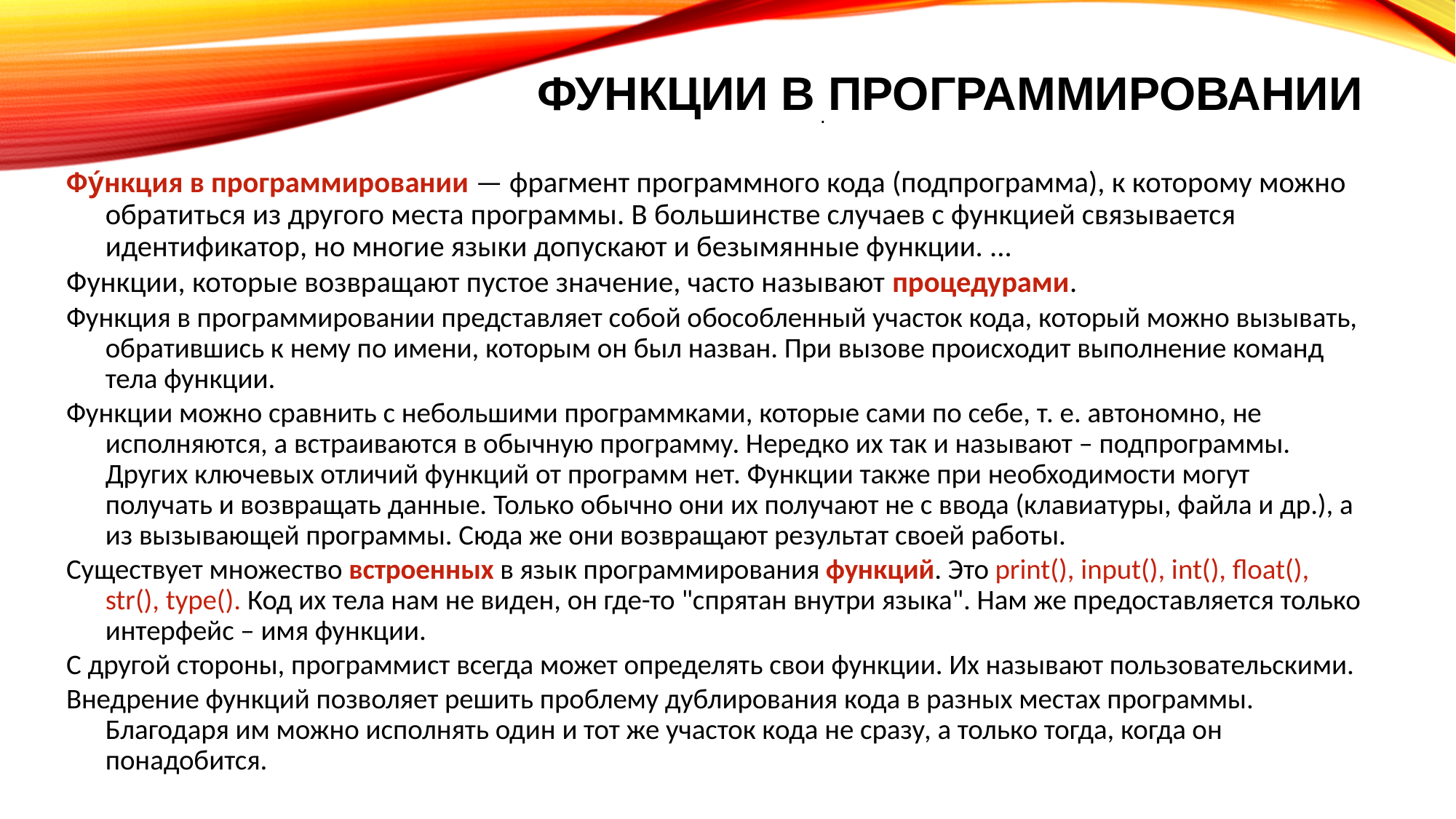

# Функции в программировании
.
Фу́нкция в программировании — фрагмент программного кода (подпрограмма), к которому можно обратиться из другого места программы. В большинстве случаев с функцией связывается идентификатор, но многие языки допускают и безымянные функции. ...
Функции, которые возвращают пустое значение, часто называют процедурами.
Функция в программировании представляет собой обособленный участок кода, который можно вызывать, обратившись к нему по имени, которым он был назван. При вызове происходит выполнение команд тела функции.
Функции можно сравнить с небольшими программками, которые сами по себе, т. е. автономно, не исполняются, а встраиваются в обычную программу. Нередко их так и называют – подпрограммы. Других ключевых отличий функций от программ нет. Функции также при необходимости могут получать и возвращать данные. Только обычно они их получают не с ввода (клавиатуры, файла и др.), а из вызывающей программы. Сюда же они возвращают результат своей работы.
Существует множество встроенных в язык программирования функций. Это print(), input(), int(), float(), str(), type(). Код их тела нам не виден, он где-то "спрятан внутри языка". Нам же предоставляется только интерфейс – имя функции.
С другой стороны, программист всегда может определять свои функции. Их называют пользовательскими.
Внедрение функций позволяет решить проблему дублирования кода в разных местах программы. Благодаря им можно исполнять один и тот же участок кода не сразу, а только тогда, когда он понадобится.